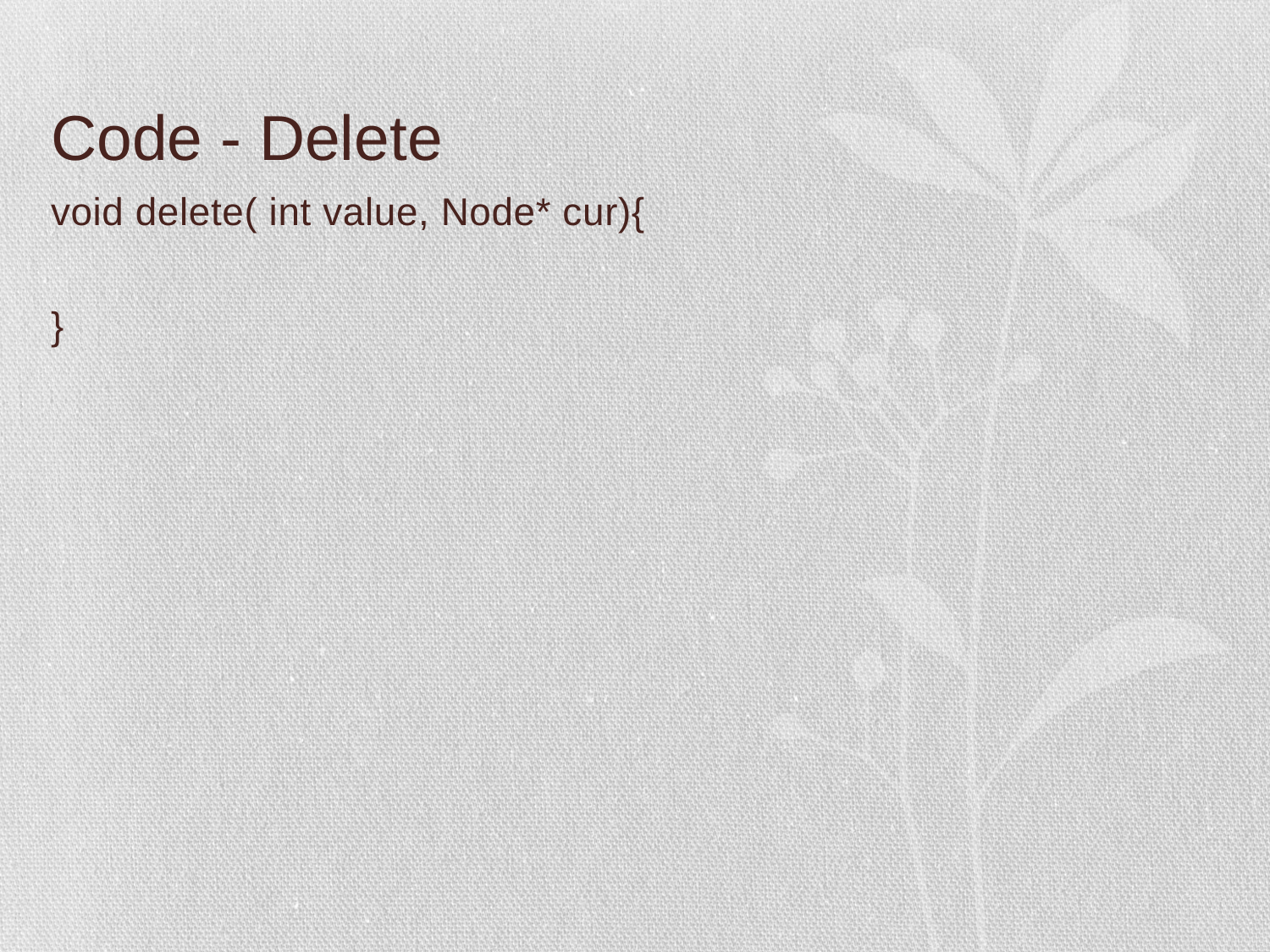

# Code - Delete
void delete( int value, Node* cur){

}